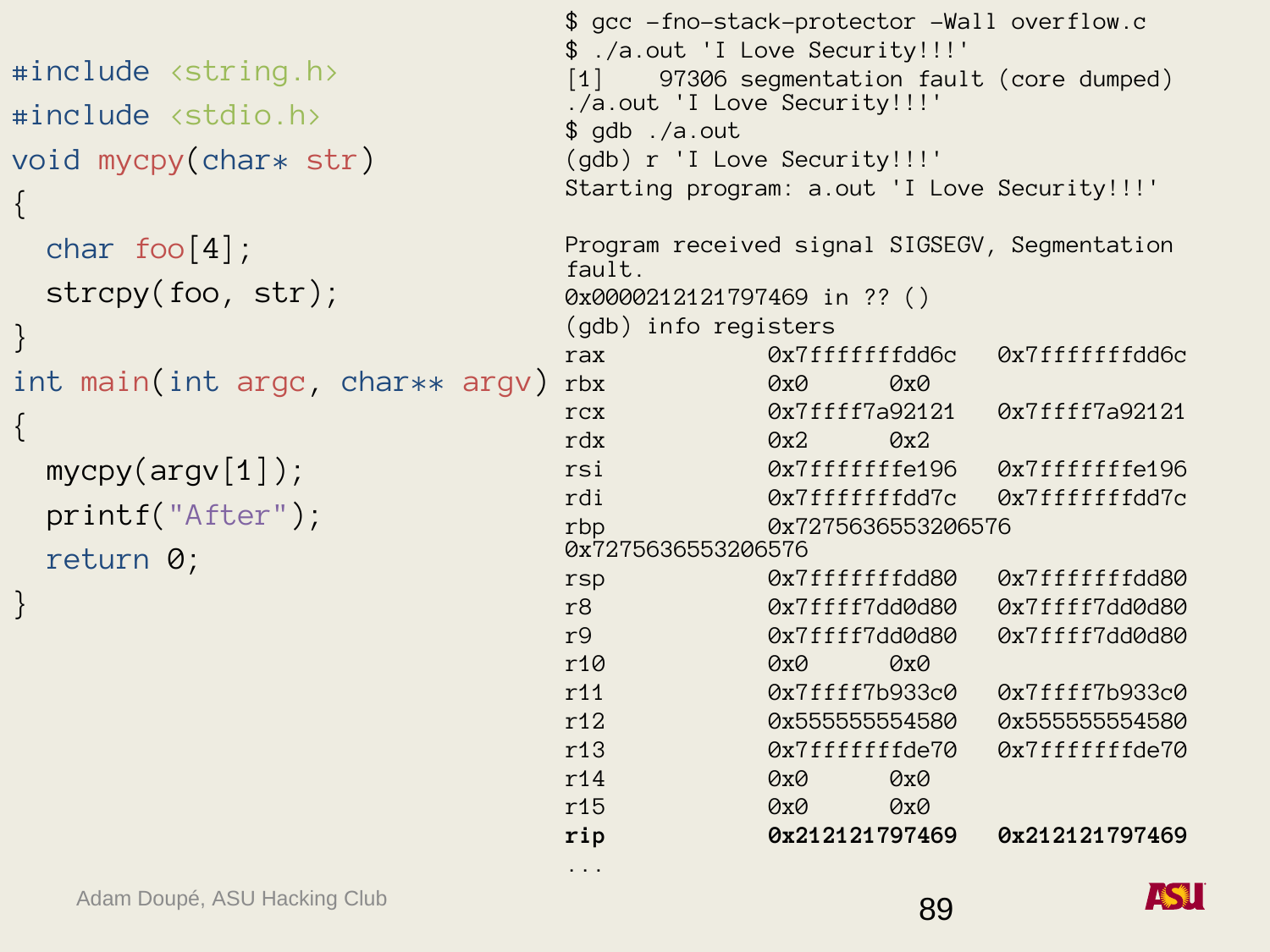

$ gcc -fno-stack-protector -Wall overflow.c
$ ./a.out 'I Love Security!!!'
[1]    97306 segmentation fault (core dumped)  ./a.out 'I Love Security!!!'
$ gdb ./a.out
(gdb) r 'I Love Security!!!'
Starting program: a.out 'I Love Security!!!'

Program received signal SIGSEGV, Segmentation fault.
0x0000212121797469 in ?? ()
(gdb) info registers
rax            0x7fffffffdd6c   0x7fffffffdd6c
rbx            0x0      0x0
rcx            0x7ffff7a92121   0x7ffff7a92121
rdx            0x2      0x2
rsi            0x7fffffffe196   0x7fffffffe196
rdi            0x7fffffffdd7c   0x7fffffffdd7c
rbp            0x7275636553206576       0x7275636553206576
rsp            0x7fffffffdd80   0x7fffffffdd80
r8             0x7ffff7dd0d80   0x7ffff7dd0d80
r9             0x7ffff7dd0d80   0x7ffff7dd0d80
r10            0x0      0x0
r11            0x7ffff7b933c0   0x7ffff7b933c0
r12            0x555555554580   0x555555554580
r13            0x7fffffffde70   0x7fffffffde70
r14            0x0      0x0
r15            0x0      0x0
rip            0x212121797469   0x212121797469
...
#include <string.h>
#include <stdio.h>
void mycpy(char* str)
{
  char foo[4];
  strcpy(foo, str);
}
int main(int argc, char** argv)
{
  mycpy(argv[1]);
  printf("After");
  return 0;
}
89